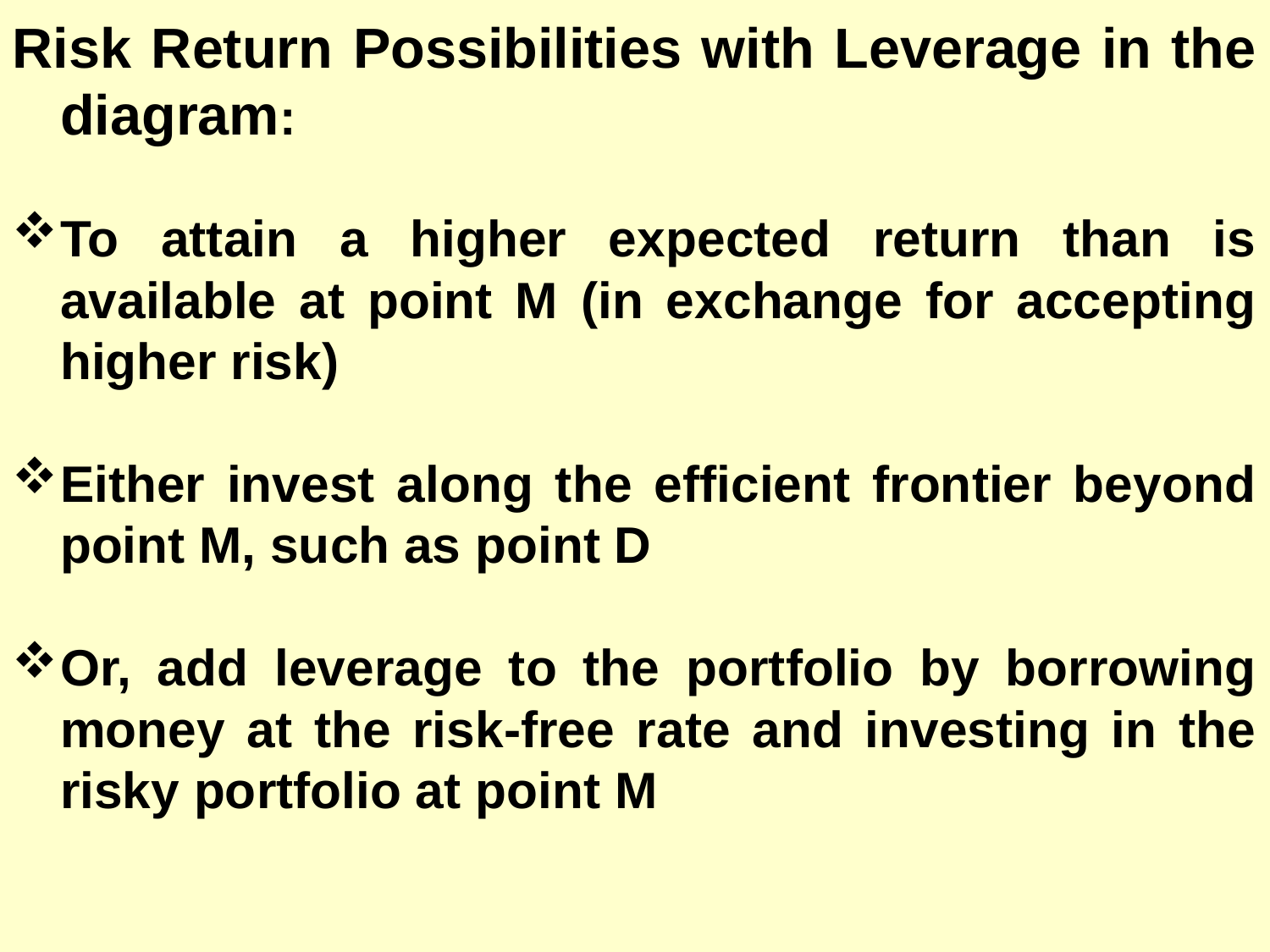

Risk Return Possibilities with Leverage in the diagram:

To attain a higher expected return than is available at point M (in exchange for accepting higher risk)

Either invest along the efficient frontier beyond point M, such as point D

Or, add leverage to the portfolio by borrowing money at the risk-free rate and investing in the risky portfolio at point M